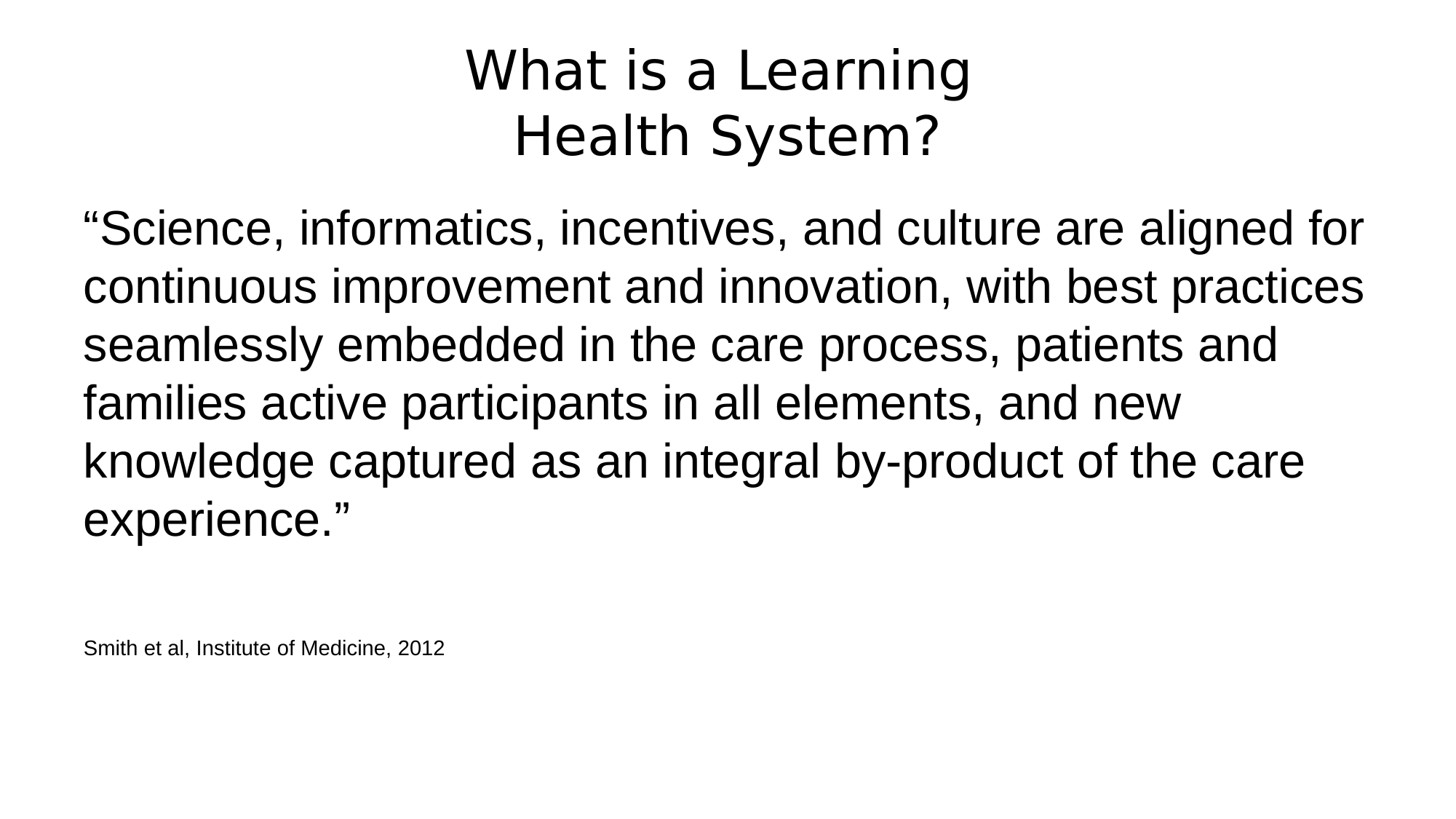

# What is a Learning Health System?
“Science, informatics, incentives, and culture are aligned for continuous improvement and innovation, with best practices seamlessly embedded in the care process, patients and families active participants in all elements, and new knowledge captured as an integral by-product of the care experience.”
Smith et al, Institute of Medicine, 2012